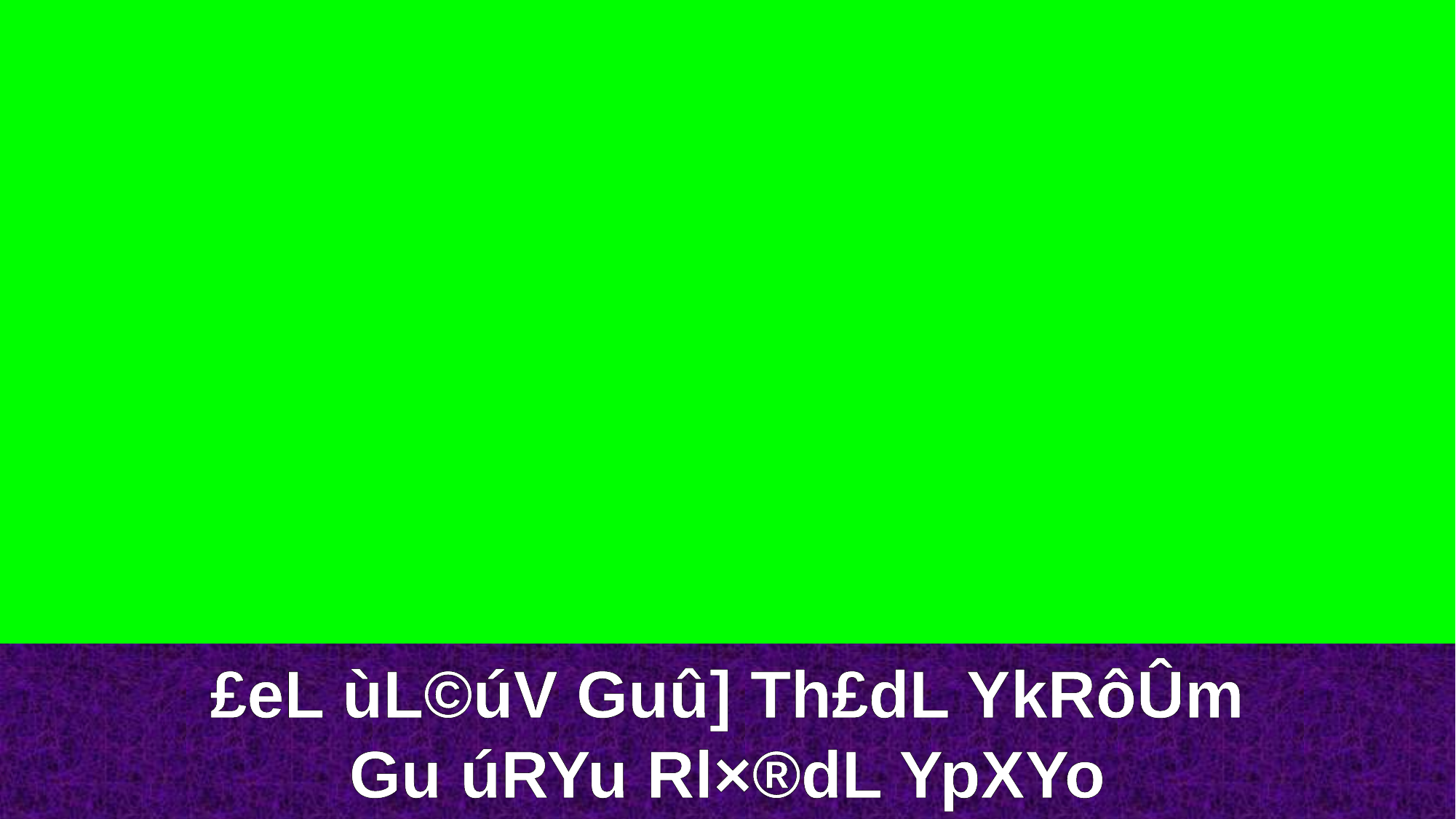

£eL ùL©úV Guû] Th£dL YkRôÛm
Gu úRYu Rl×®dL YpXYo